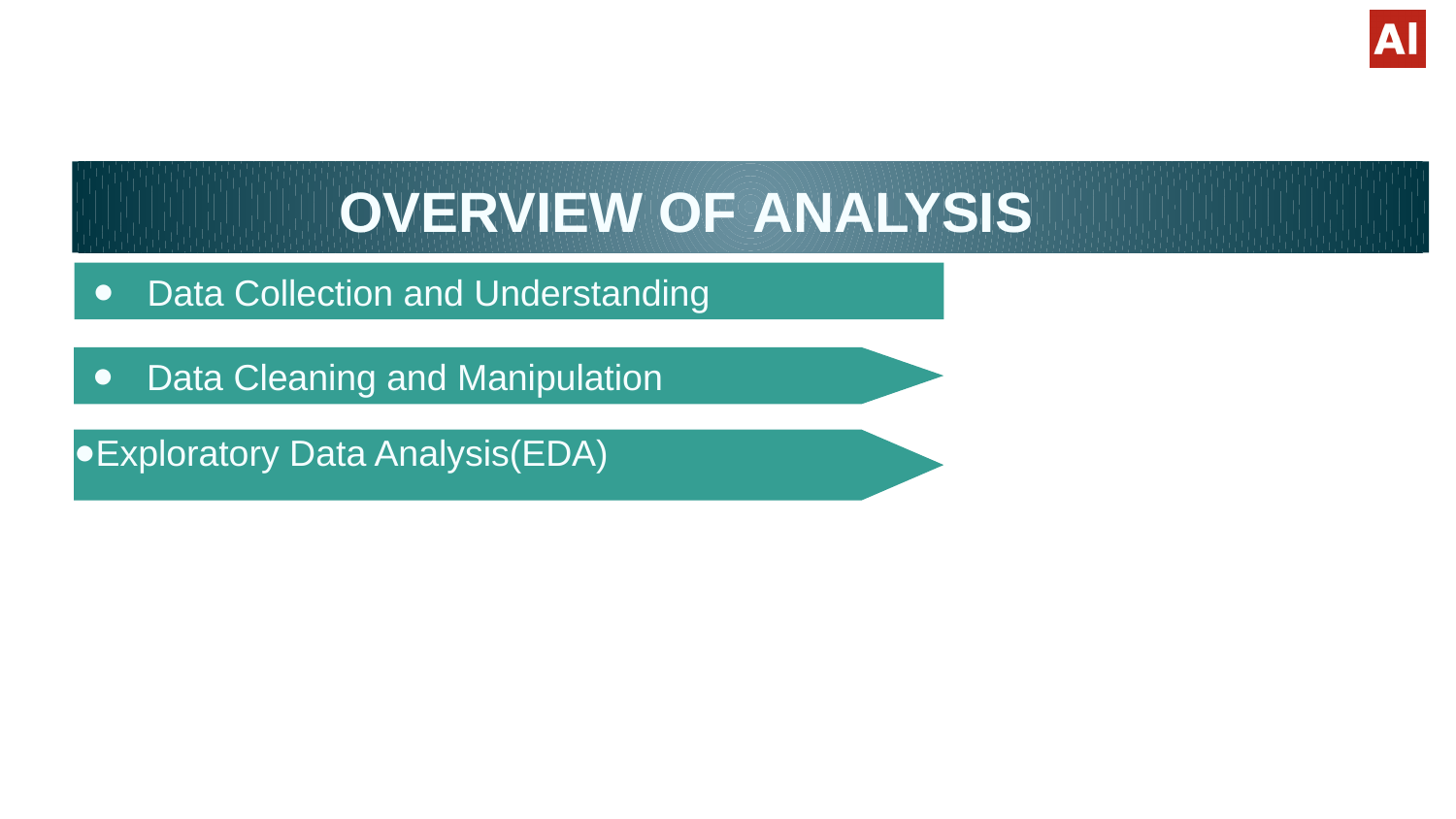

# OVERVIEW OF ANALYSIS
Data Collection and Understanding
Data Cleaning and Manipulation
Exploratory Data Analysis(EDA)